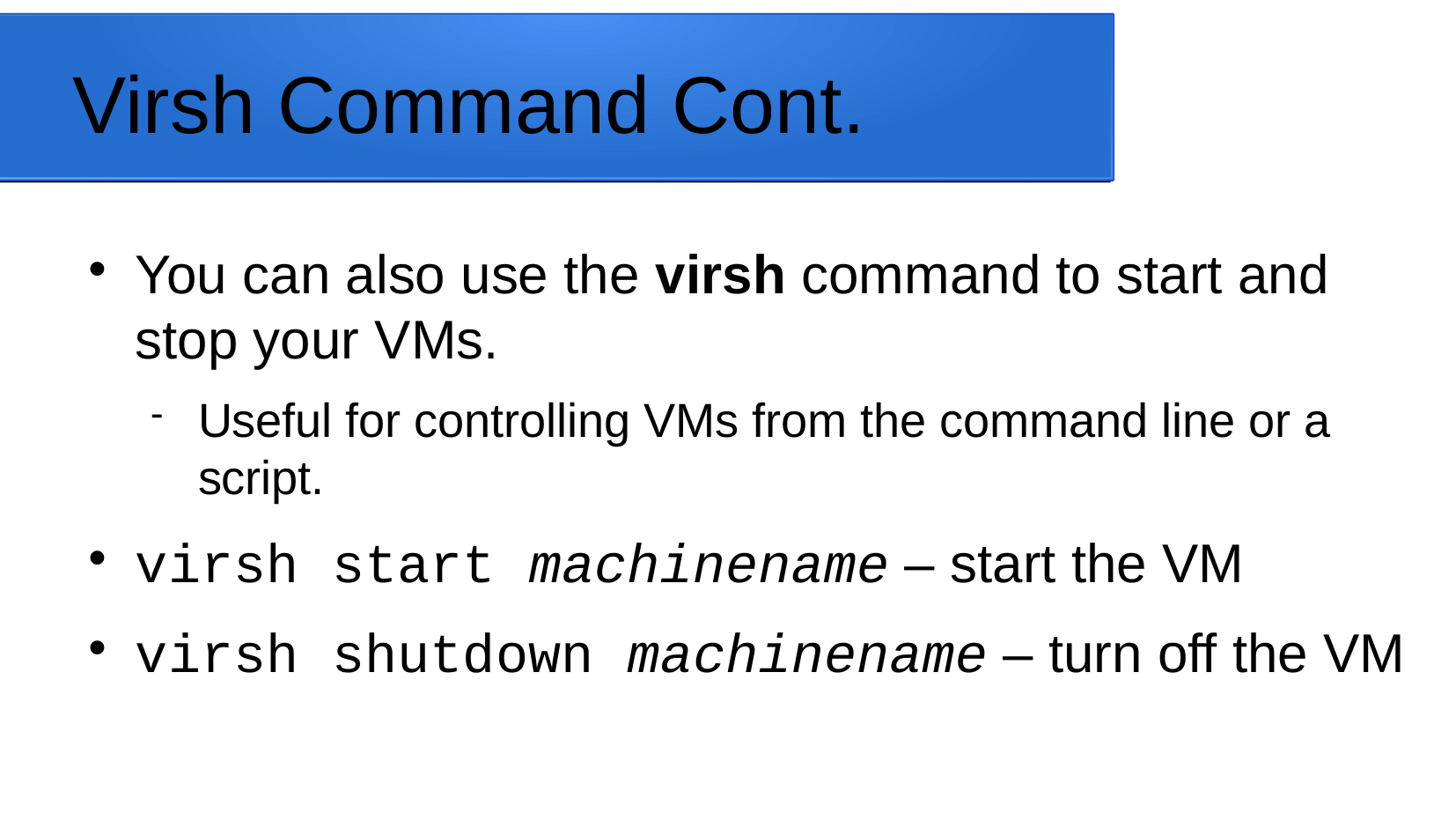

Virsh Command Cont.
You can also use the virsh command to start and stop your VMs.
Useful for controlling VMs from the command line or a script.
virsh start machinename – start the VM
virsh shutdown machinename – turn off the VM